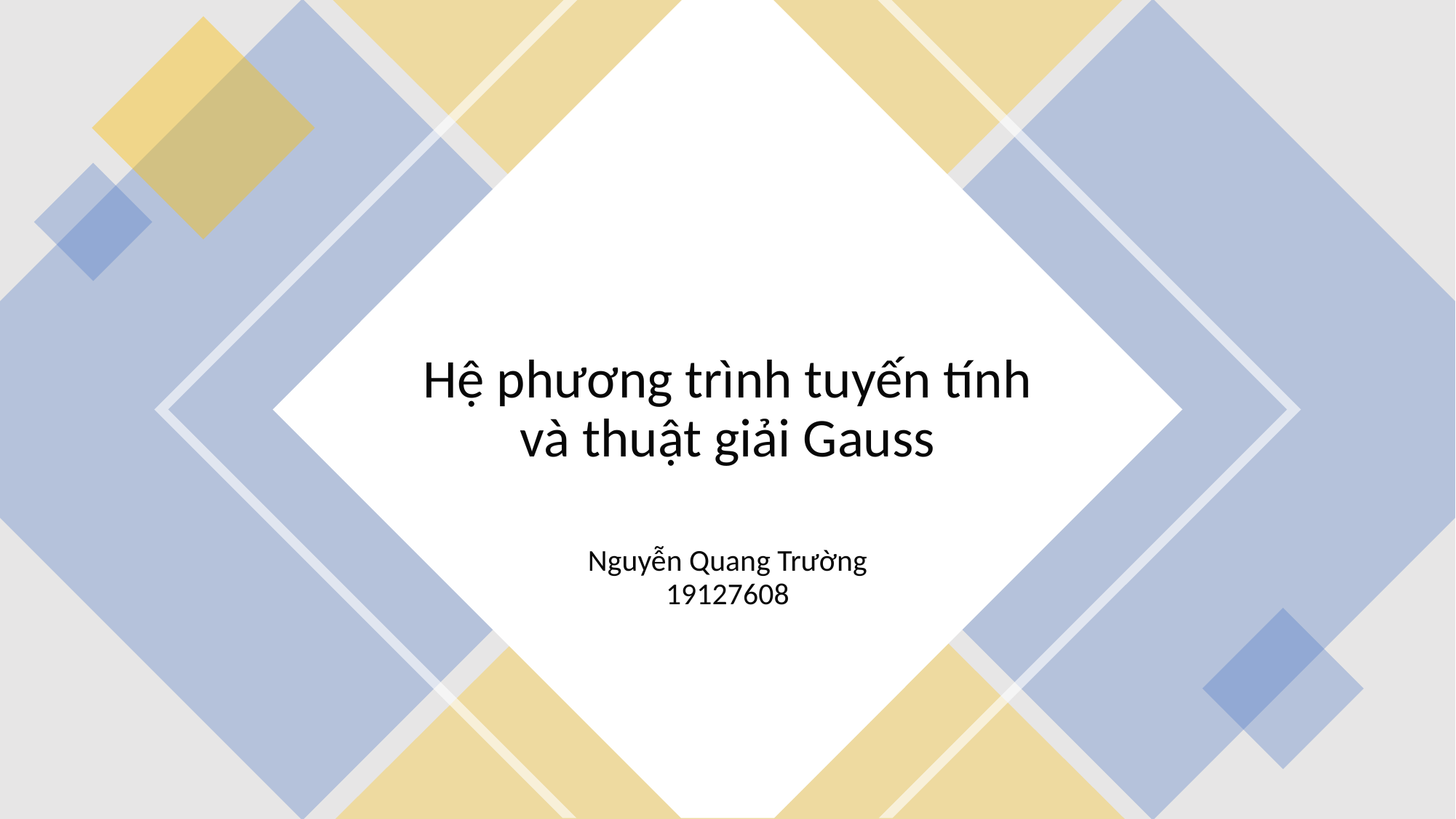

# Hệ phương trình tuyến tính và thuật giải Gauss

Nguyễn Quang Trường 19127608

1